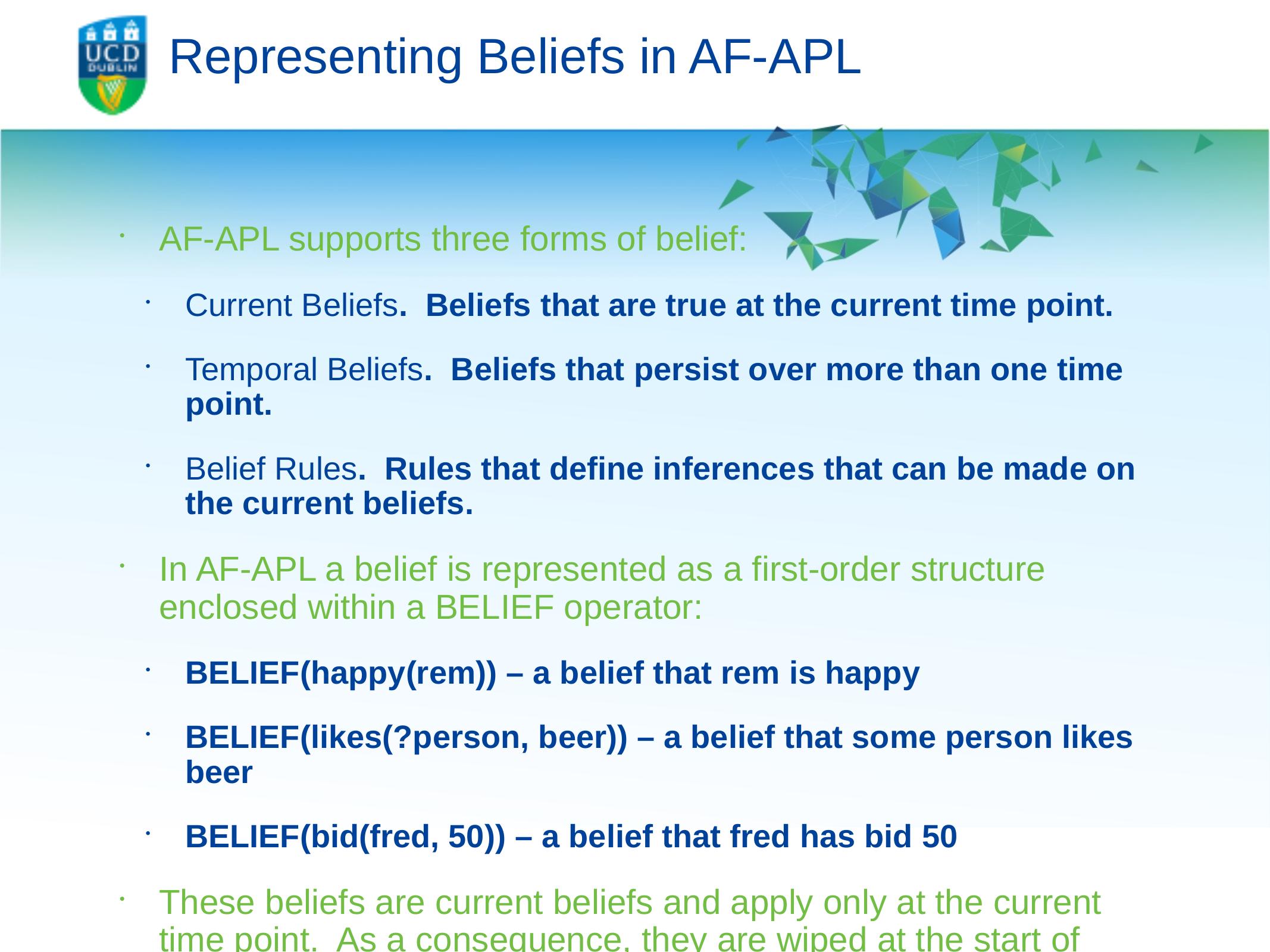

# Representing Beliefs in AF-APL
AF-APL supports three forms of belief:
Current Beliefs.  Beliefs that are true at the current time point.
Temporal Beliefs.  Beliefs that persist over more than one time point.
Belief Rules.  Rules that define inferences that can be made on the current beliefs.
In AF-APL a belief is represented as a first-order structure enclosed within a BELIEF operator:
BELIEF(happy(rem)) – a belief that rem is happy
BELIEF(likes(?person, beer)) – a belief that some person likes beer
BELIEF(bid(fred, 50)) – a belief that fred has bid 50
These beliefs are current beliefs and apply only at the current time point.  As a consequence, they are wiped at the start of each iteration of the AF-APL interpreter.